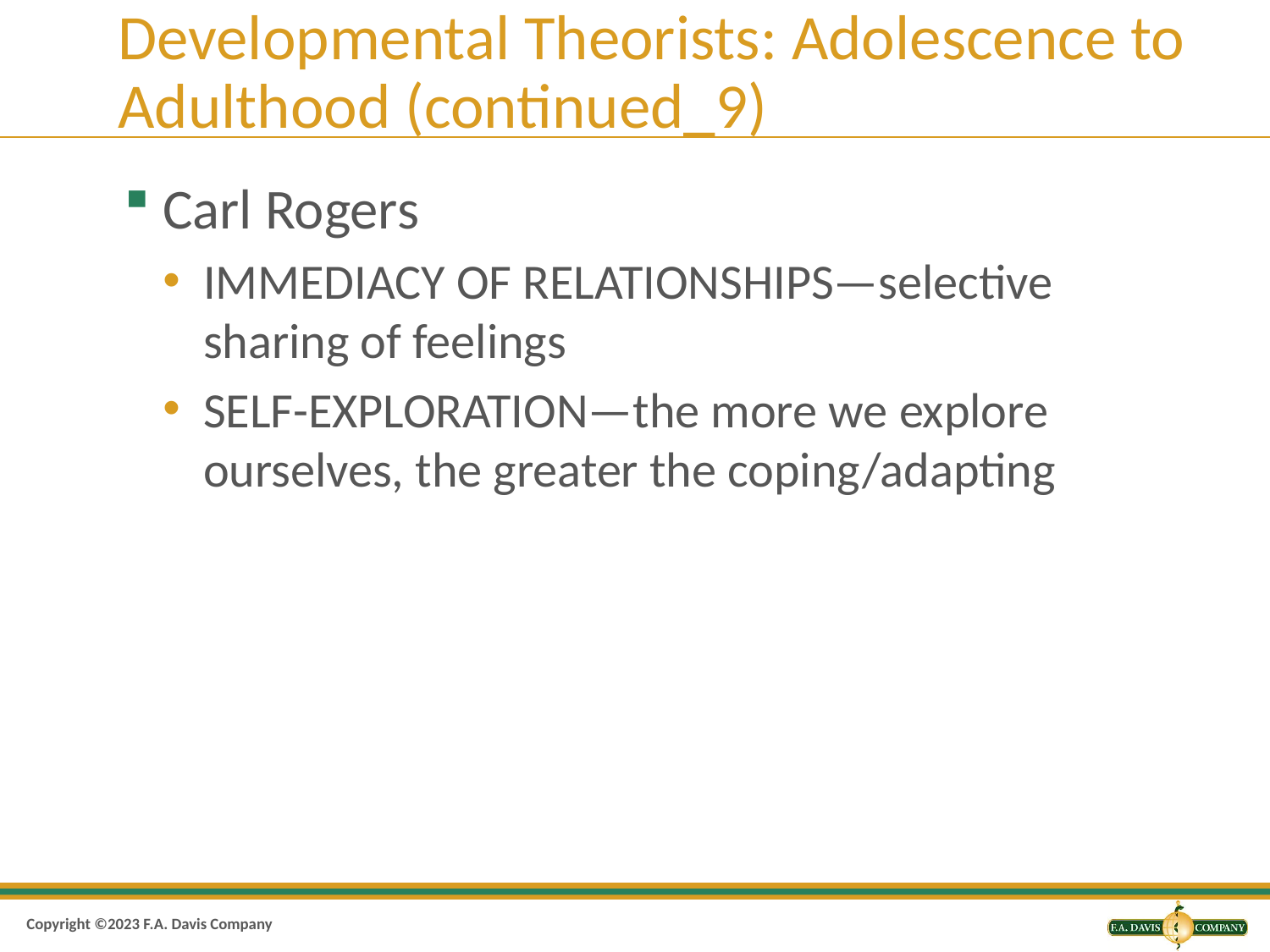

# Developmental Theorists: Adolescence to Adulthood (continued_9)
Carl Rogers
IMMEDIACY OF RELATIONSHIPS—selective sharing of feelings
SELF-EXPLORATION—the more we explore ourselves, the greater the coping/adapting